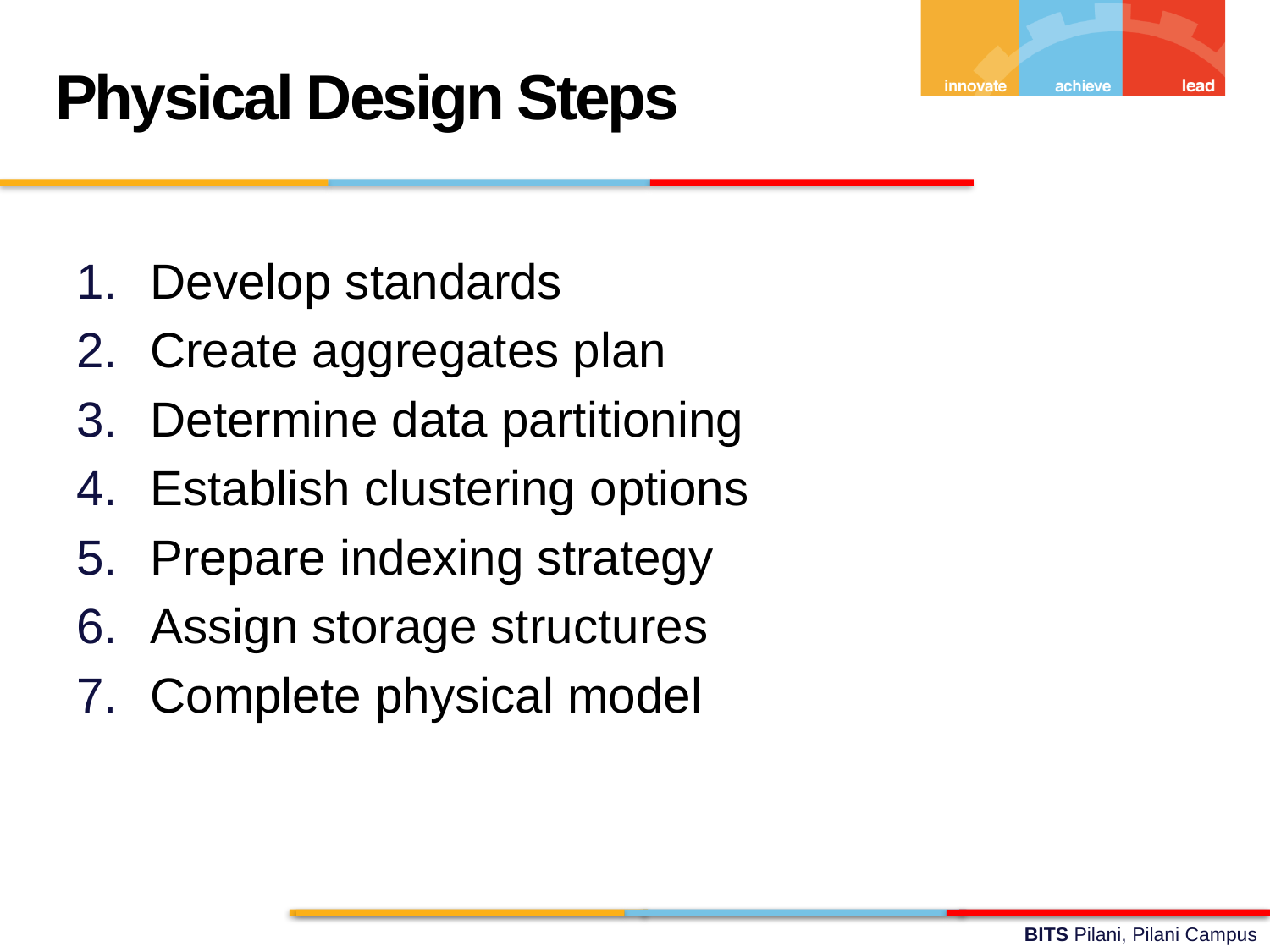

Physical Design Steps

Develop standards
Create aggregates plan
Determine data partitioning
Establish clustering options
Prepare indexing strategy
Assign storage structures
Complete physical model